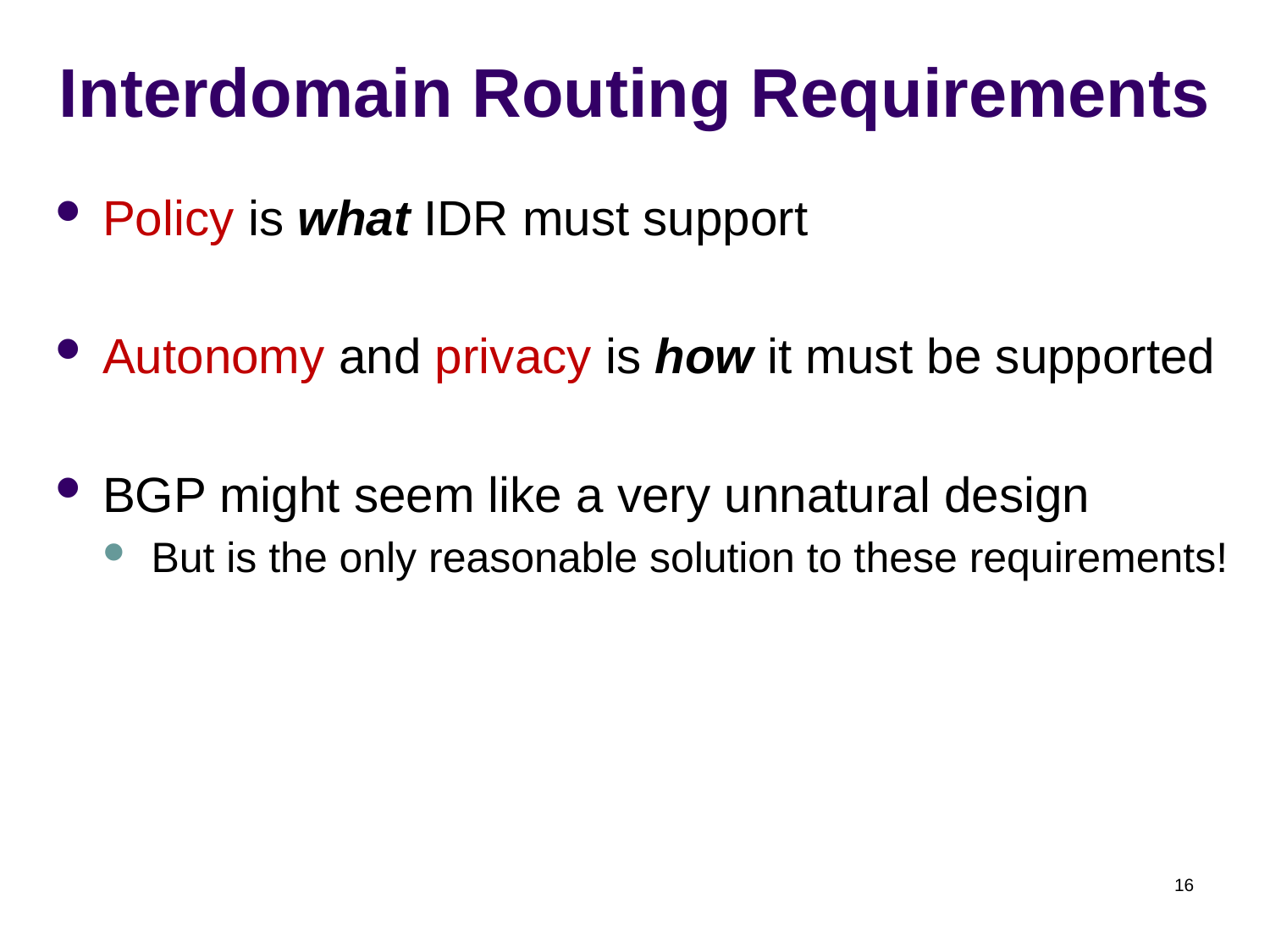

# Interdomain Routing Requirements
Policy is what IDR must support

Autonomy and privacy is how it must be supported

BGP might seem like a very unnatural design
But is the only reasonable solution to these requirements!
16